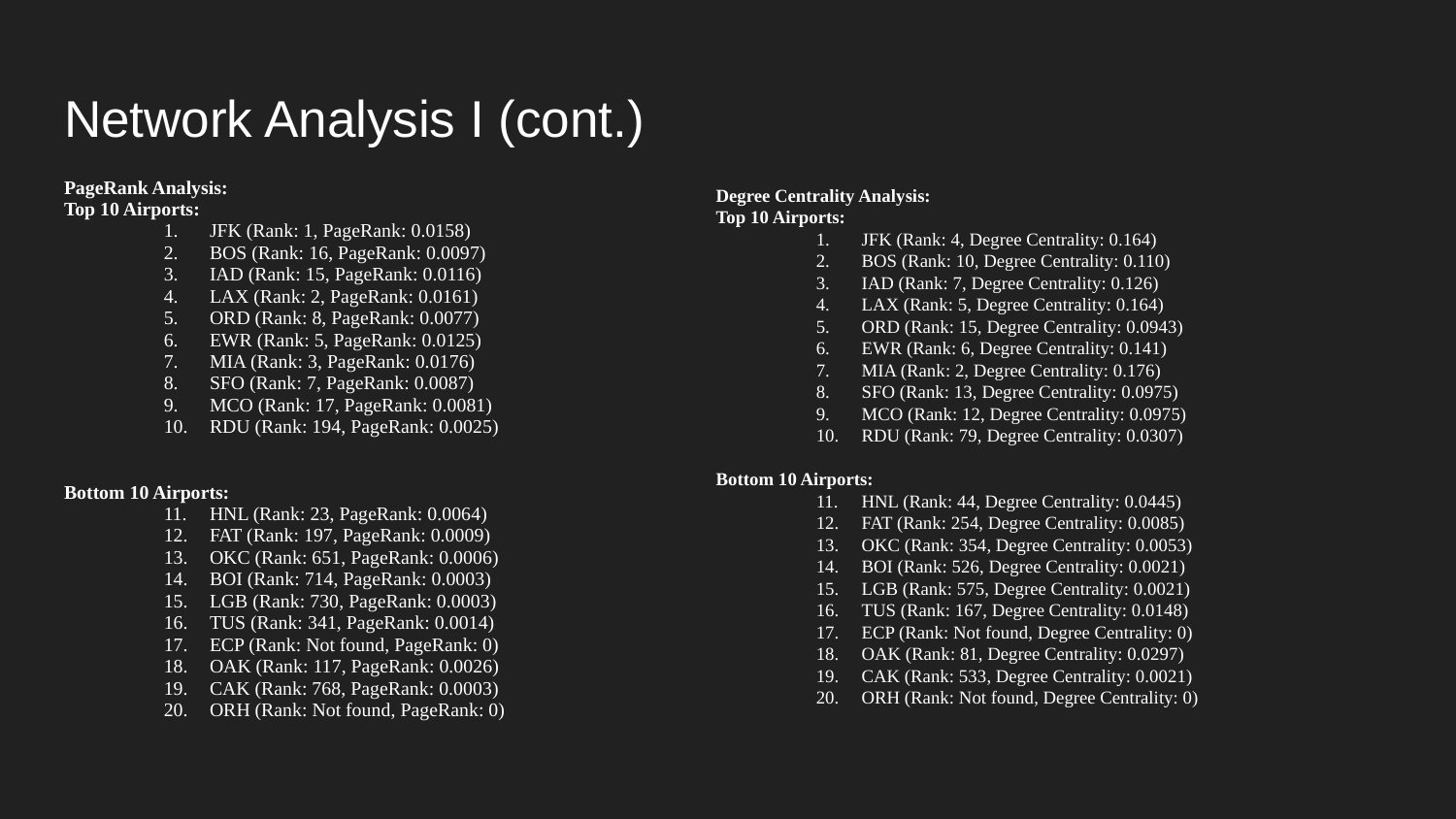

# Network Analysis I (cont.)
PageRank Analysis:
Top 10 Airports:
JFK (Rank: 1, PageRank: 0.0158)
BOS (Rank: 16, PageRank: 0.0097)
IAD (Rank: 15, PageRank: 0.0116)
LAX (Rank: 2, PageRank: 0.0161)
ORD (Rank: 8, PageRank: 0.0077)
EWR (Rank: 5, PageRank: 0.0125)
MIA (Rank: 3, PageRank: 0.0176)
SFO (Rank: 7, PageRank: 0.0087)
MCO (Rank: 17, PageRank: 0.0081)
RDU (Rank: 194, PageRank: 0.0025)

Bottom 10 Airports:
HNL (Rank: 23, PageRank: 0.0064)
FAT (Rank: 197, PageRank: 0.0009)
OKC (Rank: 651, PageRank: 0.0006)
BOI (Rank: 714, PageRank: 0.0003)
LGB (Rank: 730, PageRank: 0.0003)
TUS (Rank: 341, PageRank: 0.0014)
ECP (Rank: Not found, PageRank: 0)
OAK (Rank: 117, PageRank: 0.0026)
CAK (Rank: 768, PageRank: 0.0003)
ORH (Rank: Not found, PageRank: 0)

Degree Centrality Analysis:
Top 10 Airports:
JFK (Rank: 4, Degree Centrality: 0.164)
BOS (Rank: 10, Degree Centrality: 0.110)
IAD (Rank: 7, Degree Centrality: 0.126)
LAX (Rank: 5, Degree Centrality: 0.164)
ORD (Rank: 15, Degree Centrality: 0.0943)
EWR (Rank: 6, Degree Centrality: 0.141)
MIA (Rank: 2, Degree Centrality: 0.176)
SFO (Rank: 13, Degree Centrality: 0.0975)
MCO (Rank: 12, Degree Centrality: 0.0975)
RDU (Rank: 79, Degree Centrality: 0.0307)

Bottom 10 Airports:
HNL (Rank: 44, Degree Centrality: 0.0445)
FAT (Rank: 254, Degree Centrality: 0.0085)
OKC (Rank: 354, Degree Centrality: 0.0053)
BOI (Rank: 526, Degree Centrality: 0.0021)
LGB (Rank: 575, Degree Centrality: 0.0021)
TUS (Rank: 167, Degree Centrality: 0.0148)
ECP (Rank: Not found, Degree Centrality: 0)
OAK (Rank: 81, Degree Centrality: 0.0297)
CAK (Rank: 533, Degree Centrality: 0.0021)
ORH (Rank: Not found, Degree Centrality: 0)